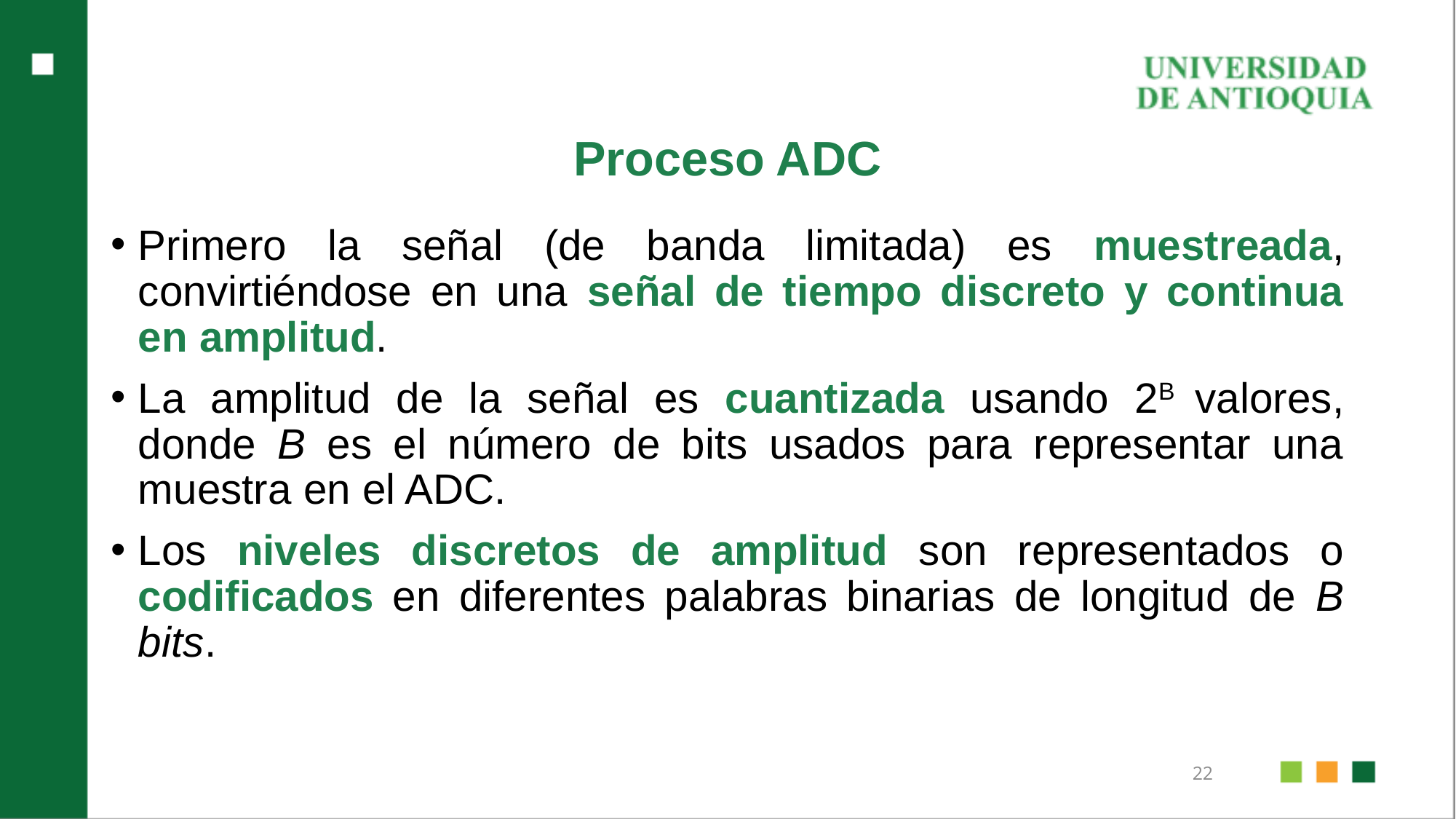

Proceso ADC
Primero la señal (de banda limitada) es muestreada, convirtiéndose en una señal de tiempo discreto y continua en amplitud.
La amplitud de la señal es cuantizada usando 2B valores, donde B es el número de bits usados para representar una muestra en el ADC.
Los niveles discretos de amplitud son representados o codificados en diferentes palabras binarias de longitud de B bits.
22